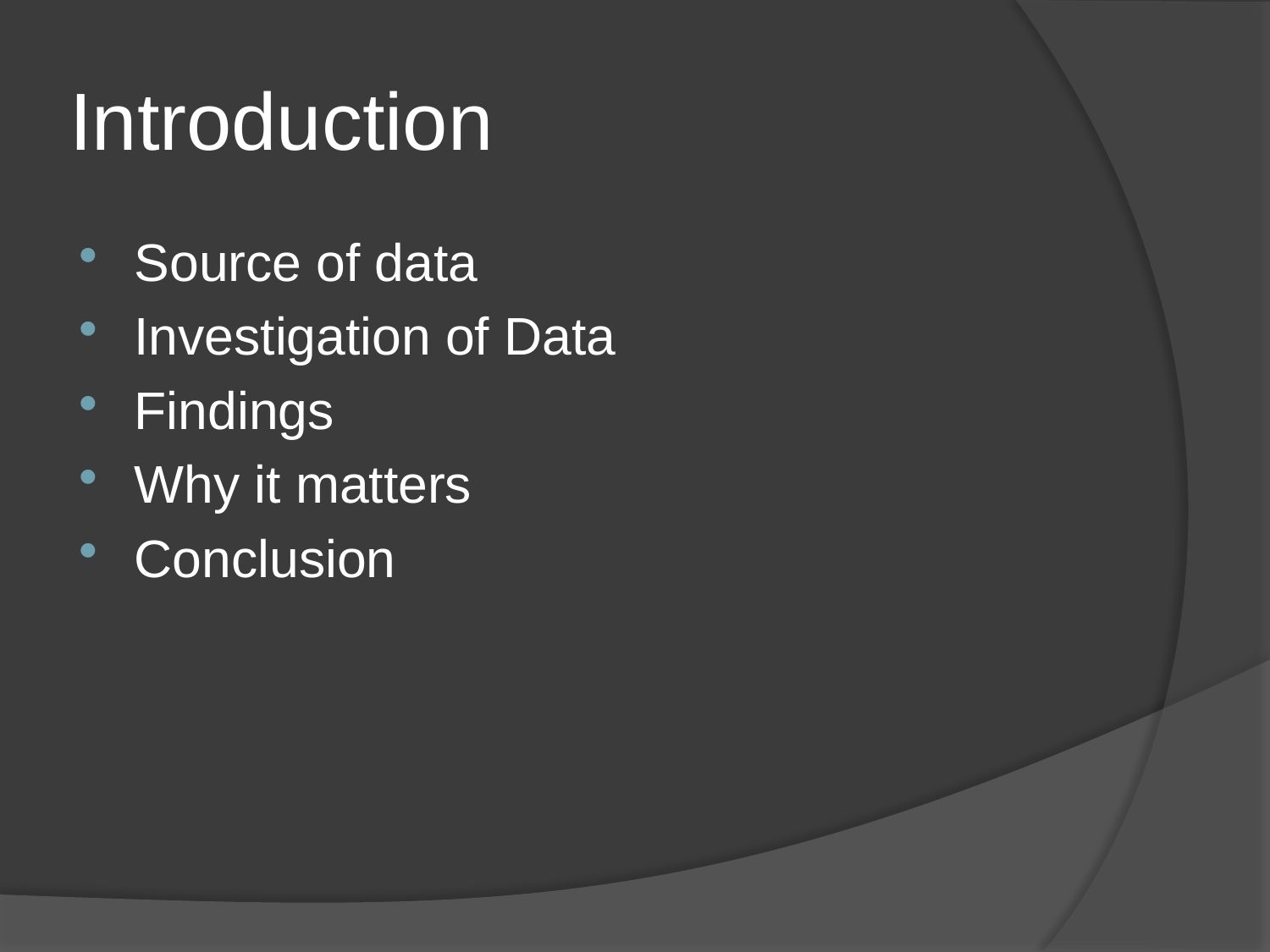

# Introduction
Source of data
Investigation of Data
Findings
Why it matters
Conclusion